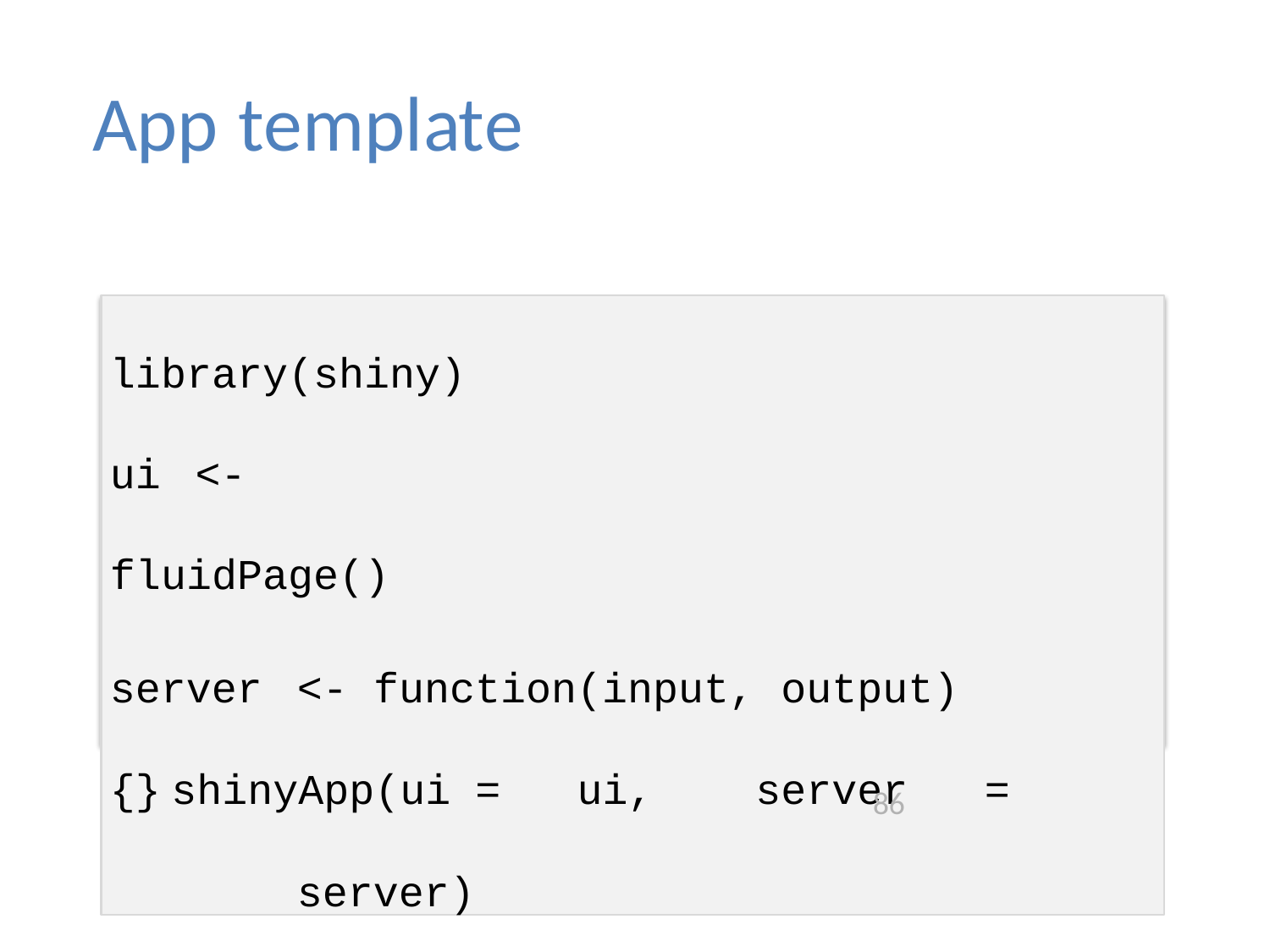

# App template

library(shiny)   ui	<-	fluidPage()
server	<-	function(input,		output)	{} shinyApp(ui	=	ui,	server	=	server)

86